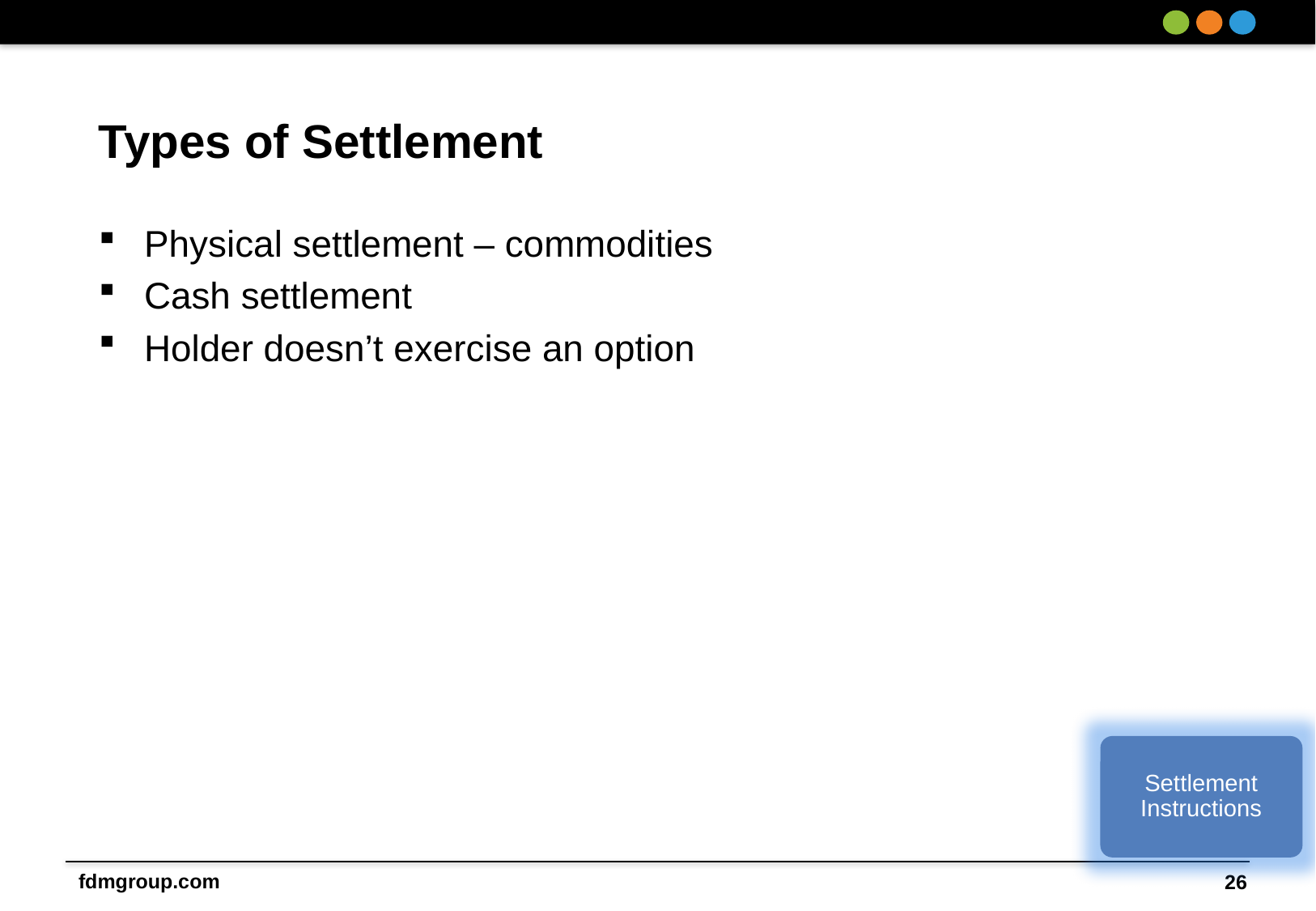

# Types of Settlement
Physical settlement – commodities
Cash settlement
Holder doesn’t exercise an option

Settlement Instructions
26